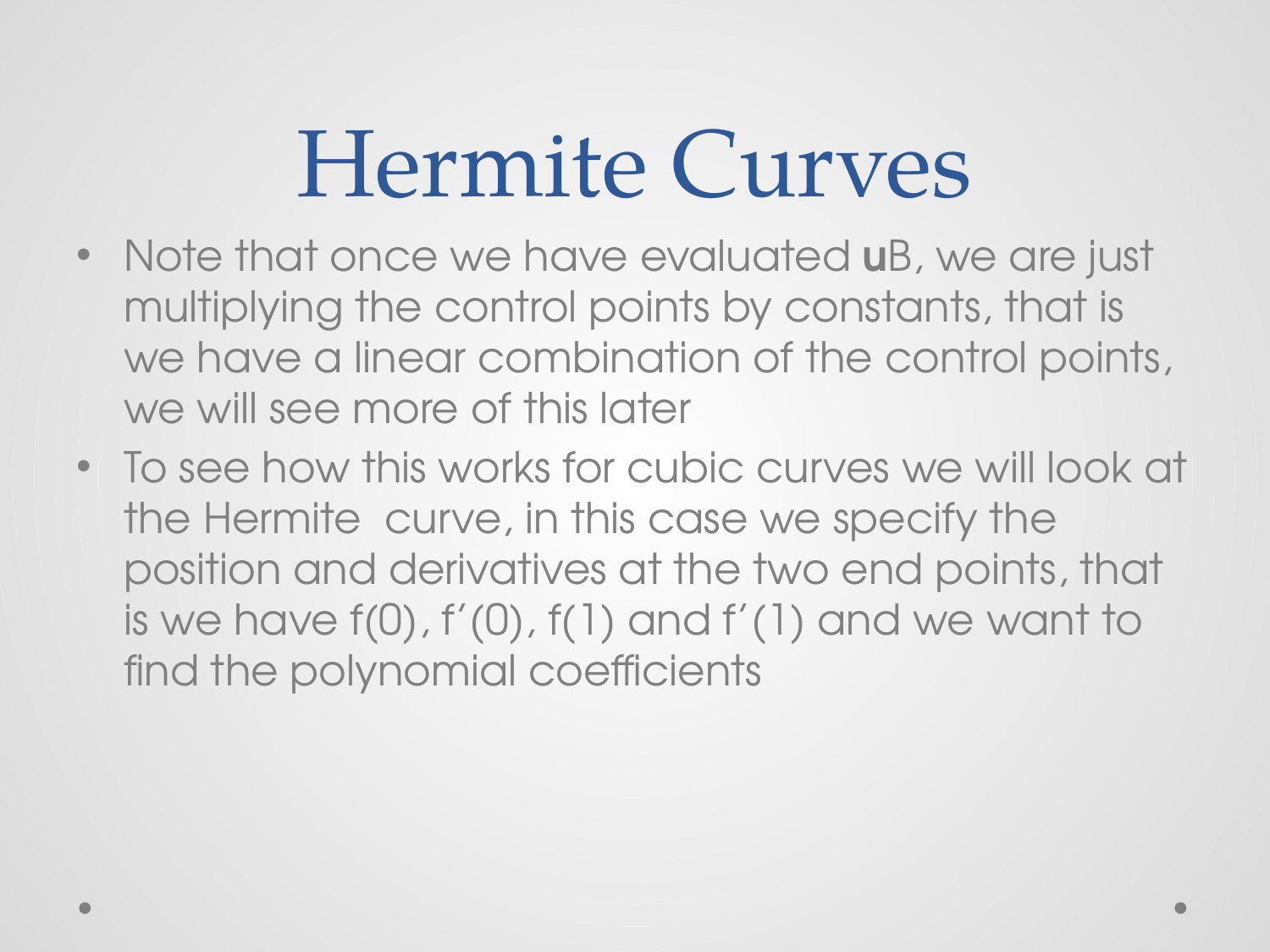

# Hermite Curves
Note that once we have evaluated uB, we are just multiplying the control points by constants, that is we have a linear combination of the control points, we will see more of this later
To see how this works for cubic curves we will look at the Hermite  curve, in this case we specify the position and derivatives at the two end points, that is we have f(0), f’(0), f(1) and f’(1) and we want to find the polynomial coefficients